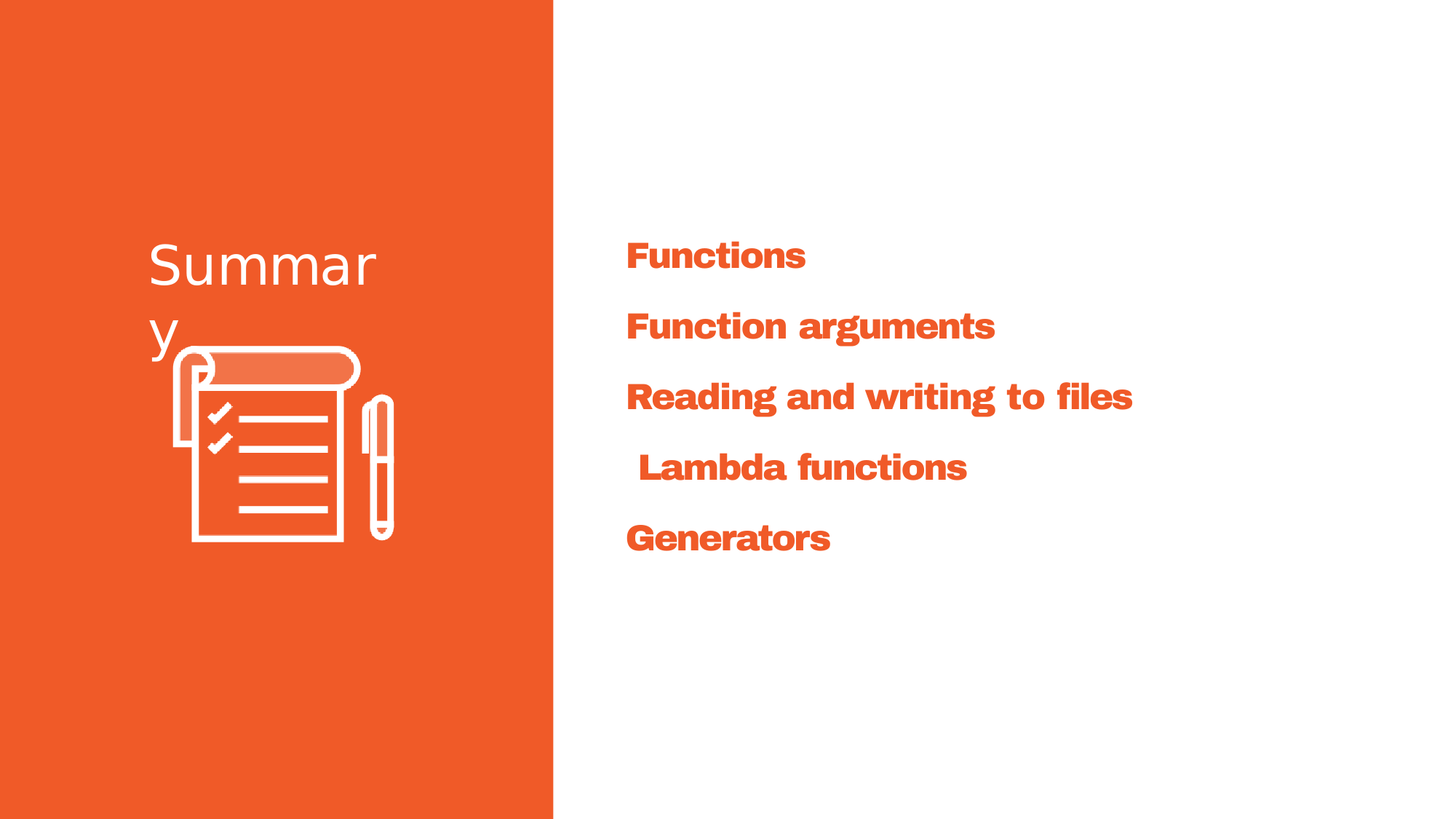

# Summary
Functions
Function arguments  Reading and writing to files  Lambda functions  Generators